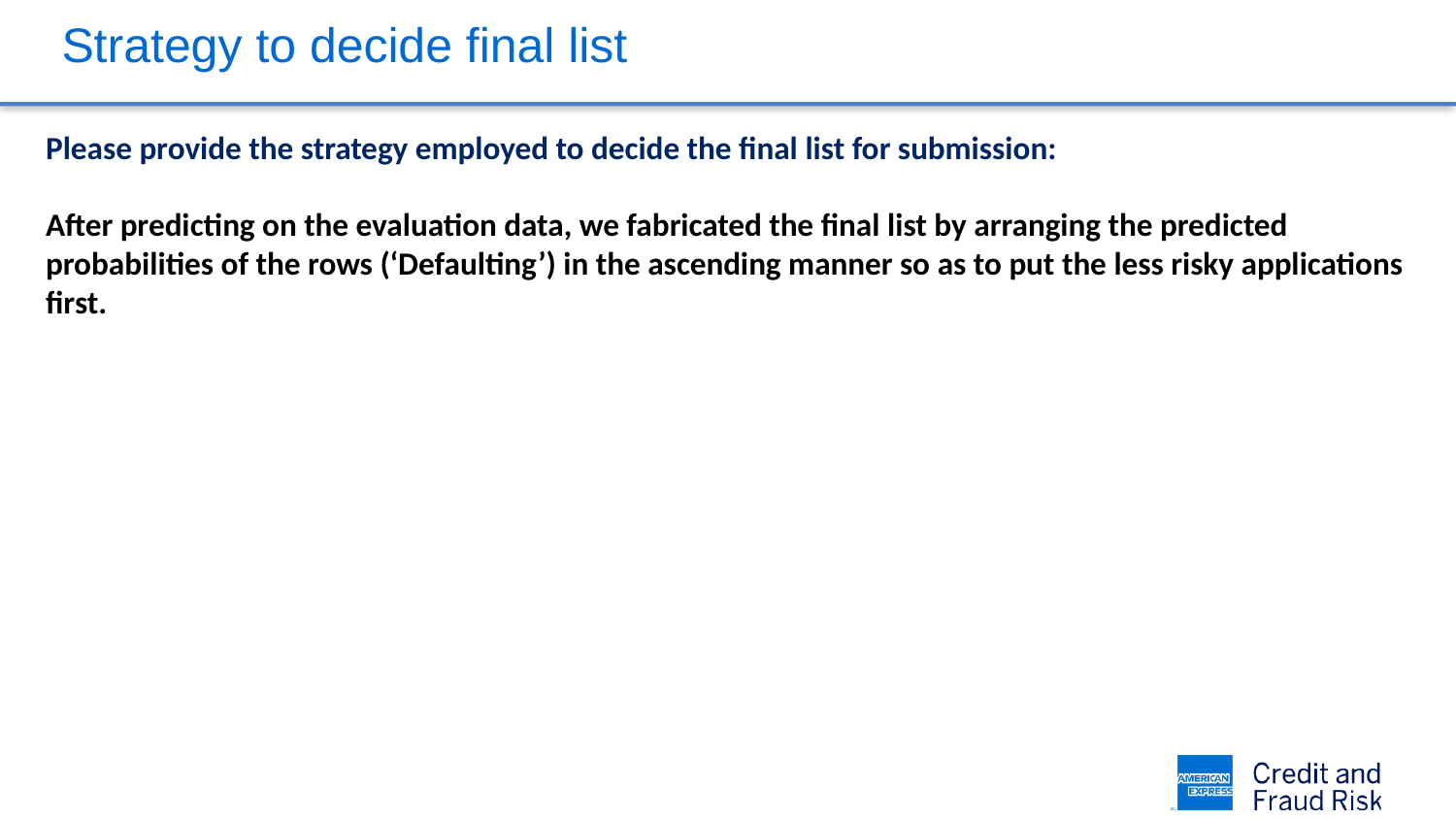

Strategy to decide final list

Please provide the strategy employed to decide the final list for submission:

After predicting on the evaluation data, we fabricated the final list by arranging the predicted probabilities of the rows (‘Defaulting’) in the ascending manner so as to put the less risky applications first.